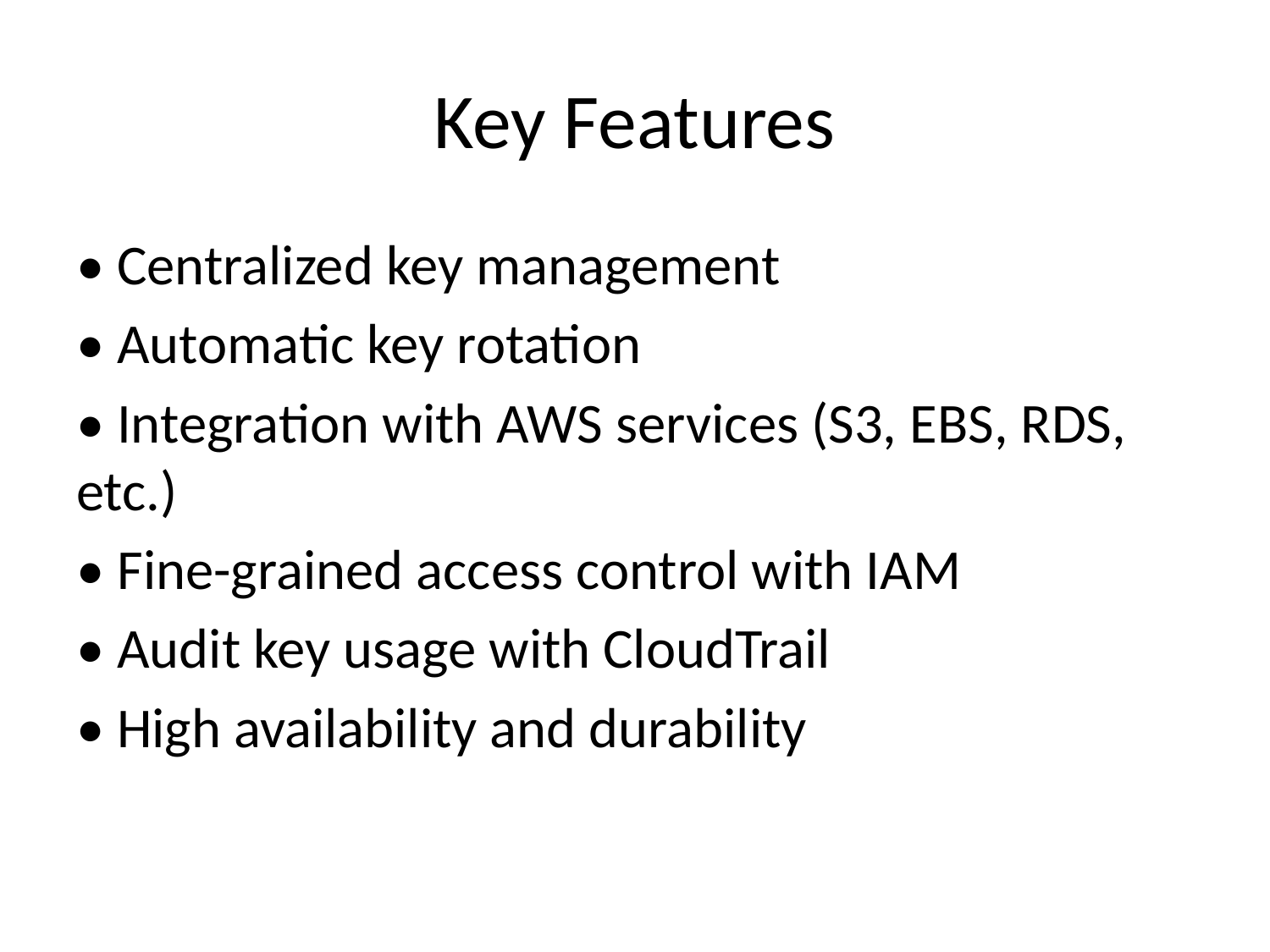

# Key Features
• Centralized key management
• Automatic key rotation
• Integration with AWS services (S3, EBS, RDS, etc.)
• Fine-grained access control with IAM
• Audit key usage with CloudTrail
• High availability and durability